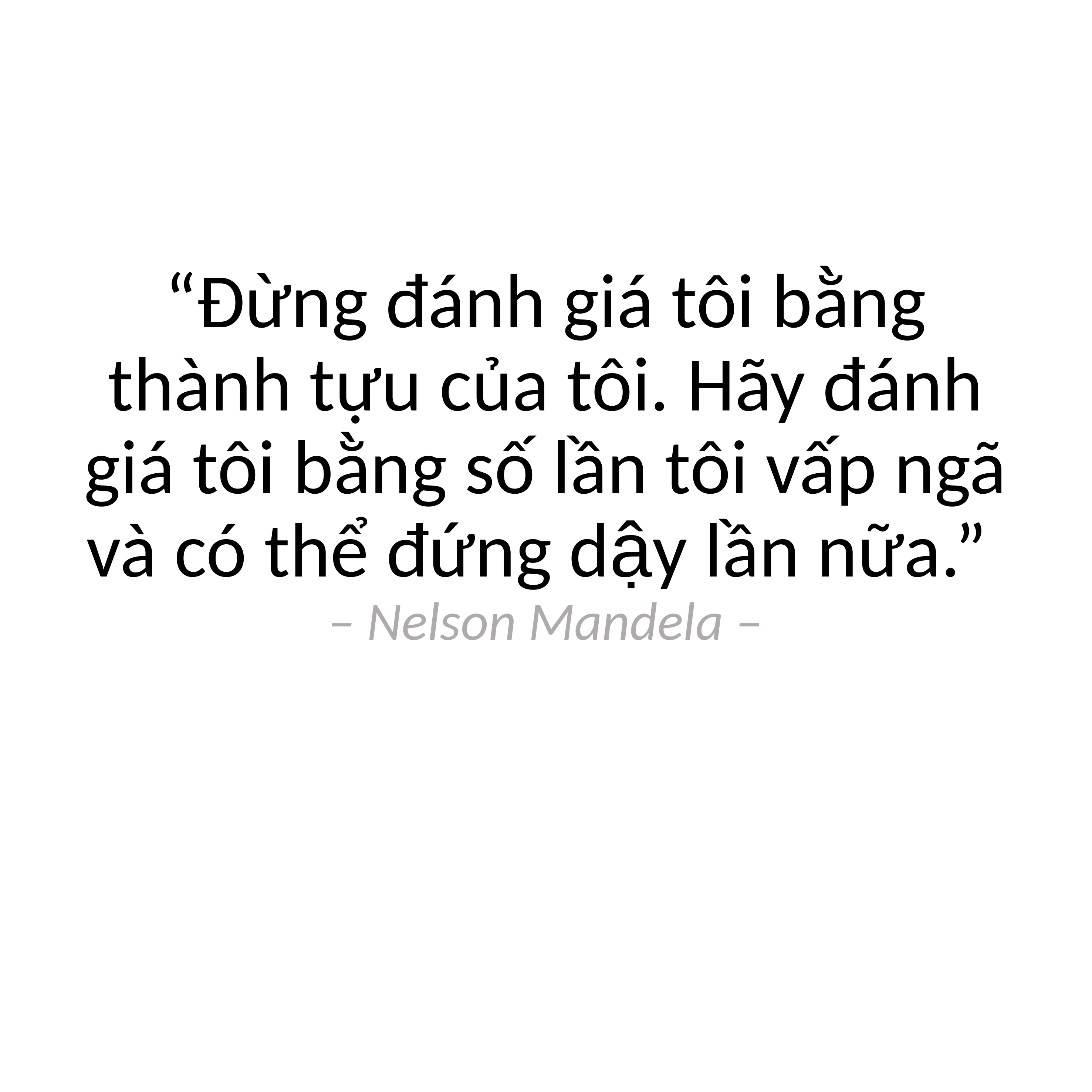

# “Đừng đánh giá tôi bằng thành tựu của tôi. Hãy đánh giá tôi bằng số lần tôi vấp ngã và có thể đứng dậy lần nữa.” – Nelson Mandela –